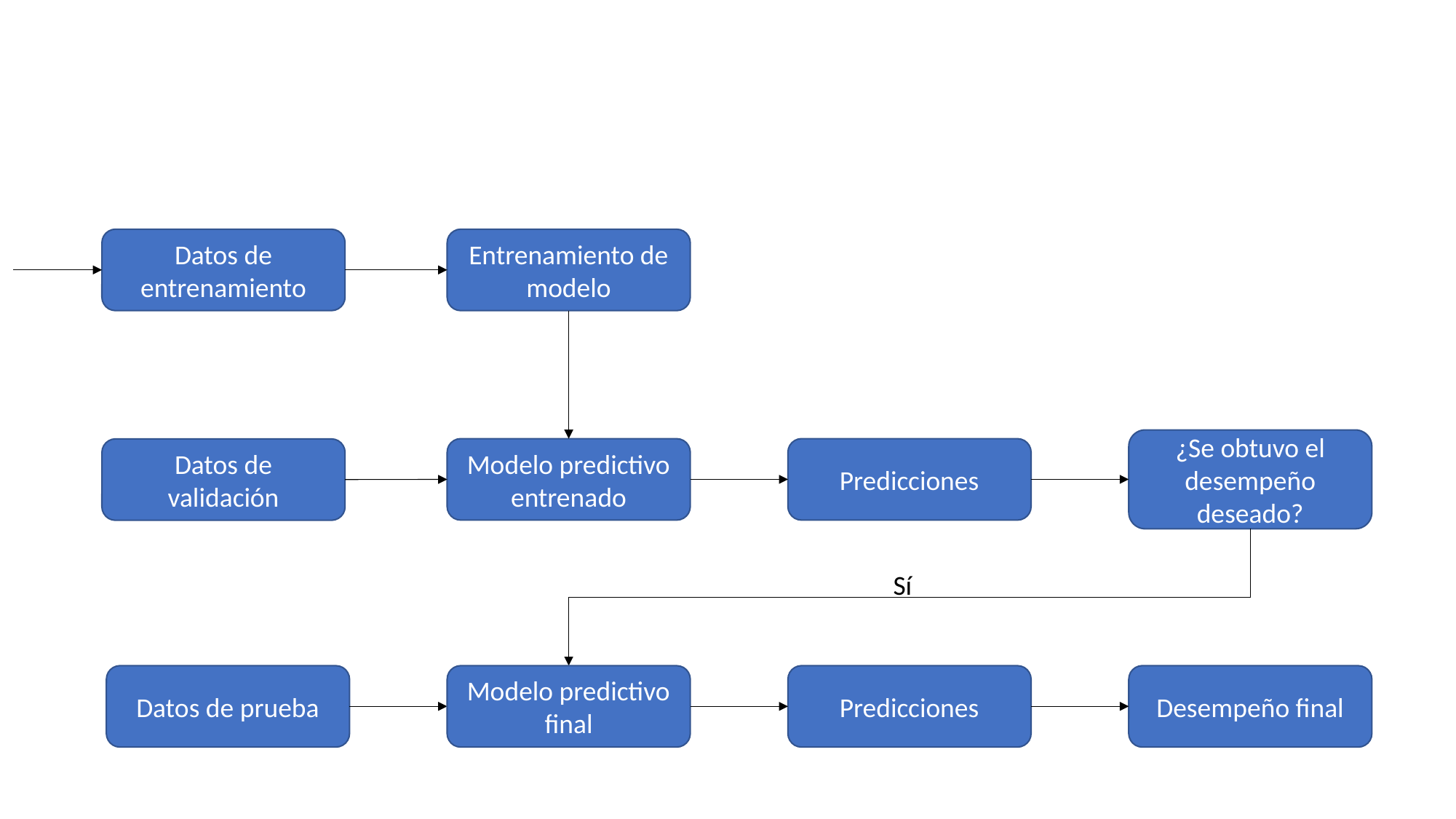

Datos de entrenamiento
Entrenamiento de modelo
¿Se obtuvo el desempeño deseado?
Modelo predictivo entrenado
Predicciones
Datos de validación
Sí
Datos de prueba
Modelo predictivo final
Predicciones
Desempeño final